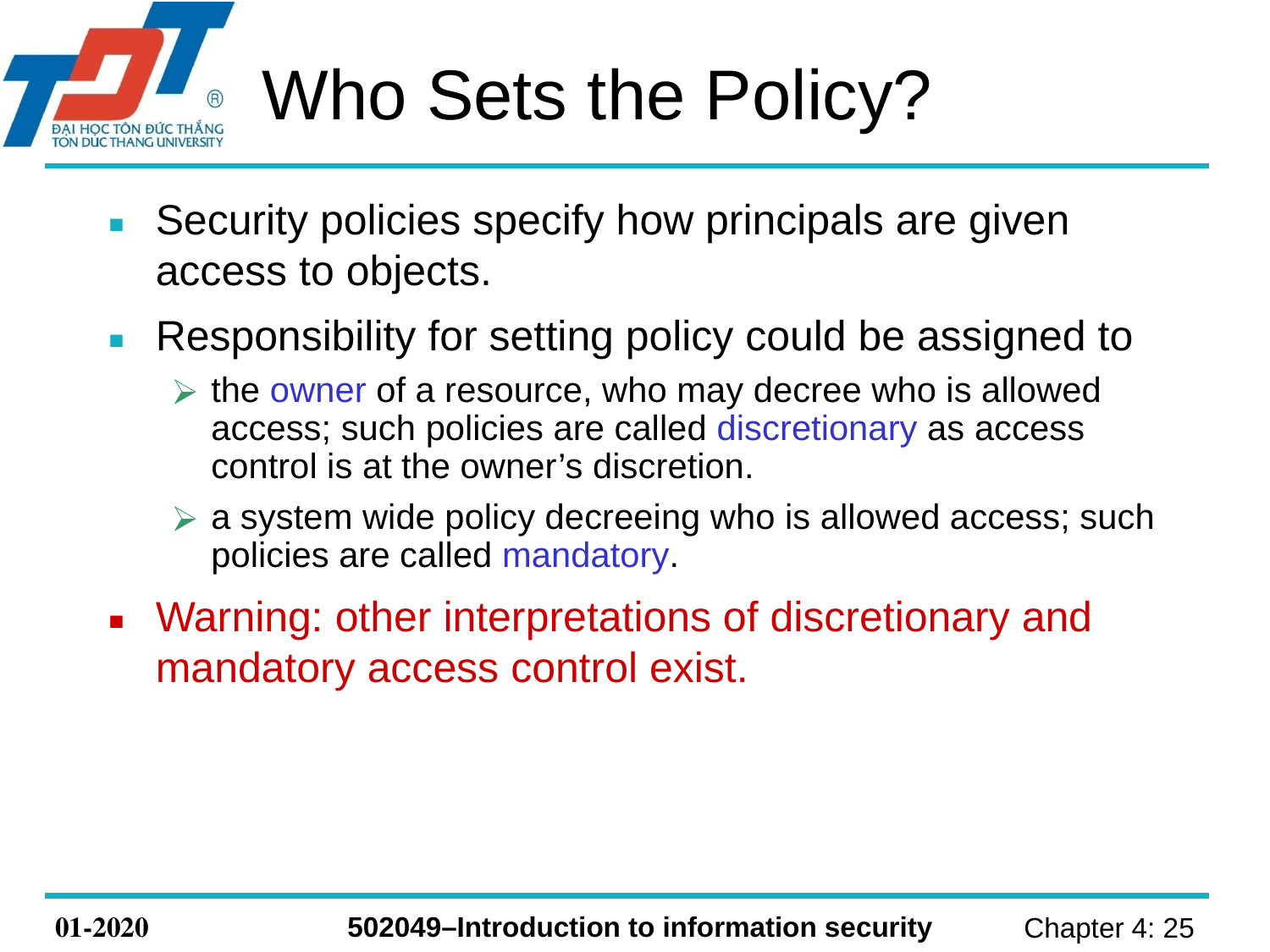

# Who Sets the Policy?
Security policies specify how principals are given access to objects.
Responsibility for setting policy could be assigned to
the owner of a resource, who may decree who is allowed access; such policies are called discretionary as access control is at the owner’s discretion.
a system wide policy decreeing who is allowed access; such policies are called mandatory.
Warning: other interpretations of discretionary and mandatory access control exist.